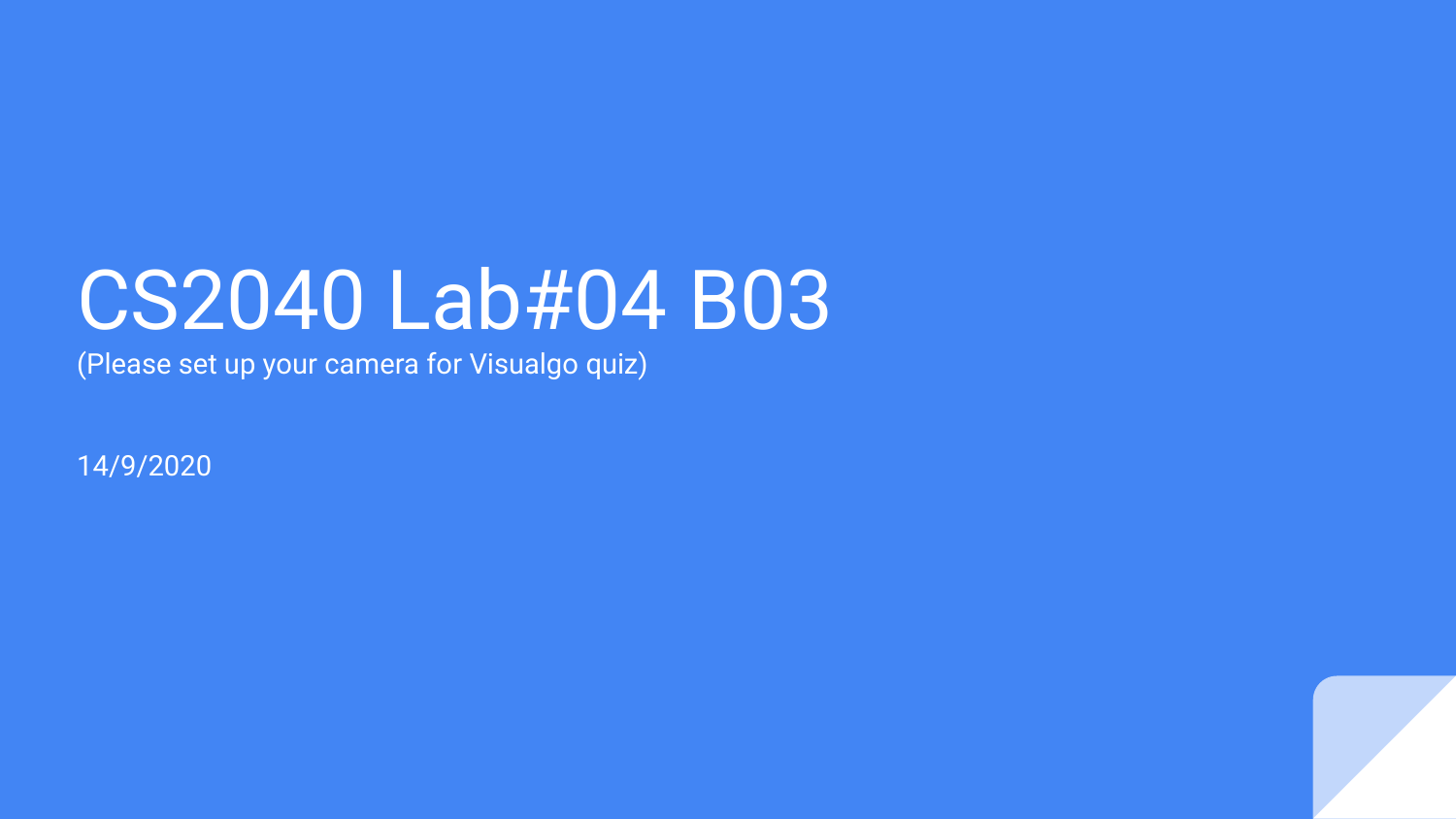

# CS2040 Lab#04 B03 (Please set up your camera for Visualgo quiz) 14/9/2020